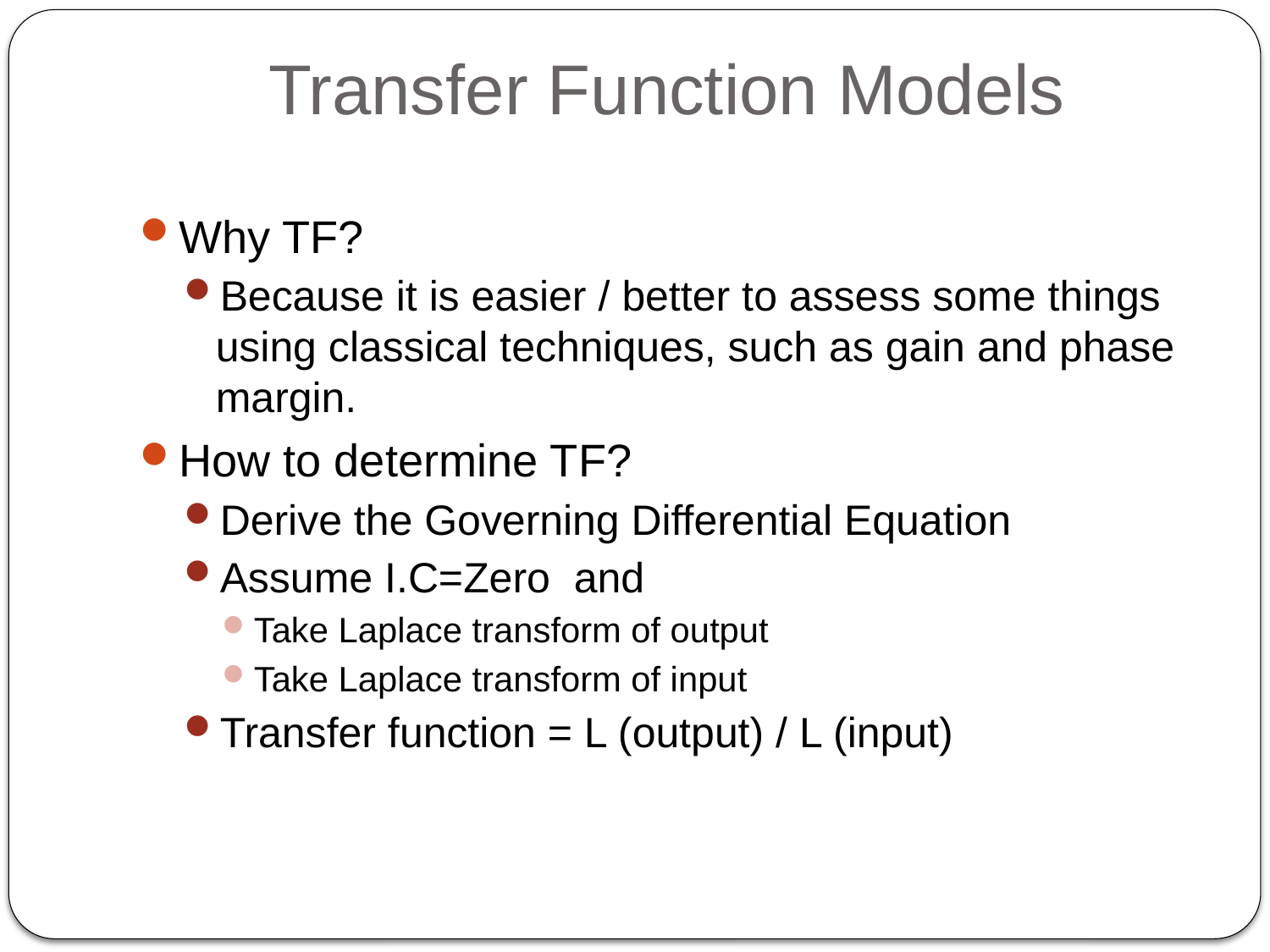

# Transfer Function Models
Why TF?
Because it is easier / better to assess some things using classical techniques, such as gain and phase margin.
How to determine TF?
Derive the Governing Differential Equation
Assume I.C=Zero  and
Take Laplace transform of output
Take Laplace transform of input
Transfer function = L (output) / L (input)